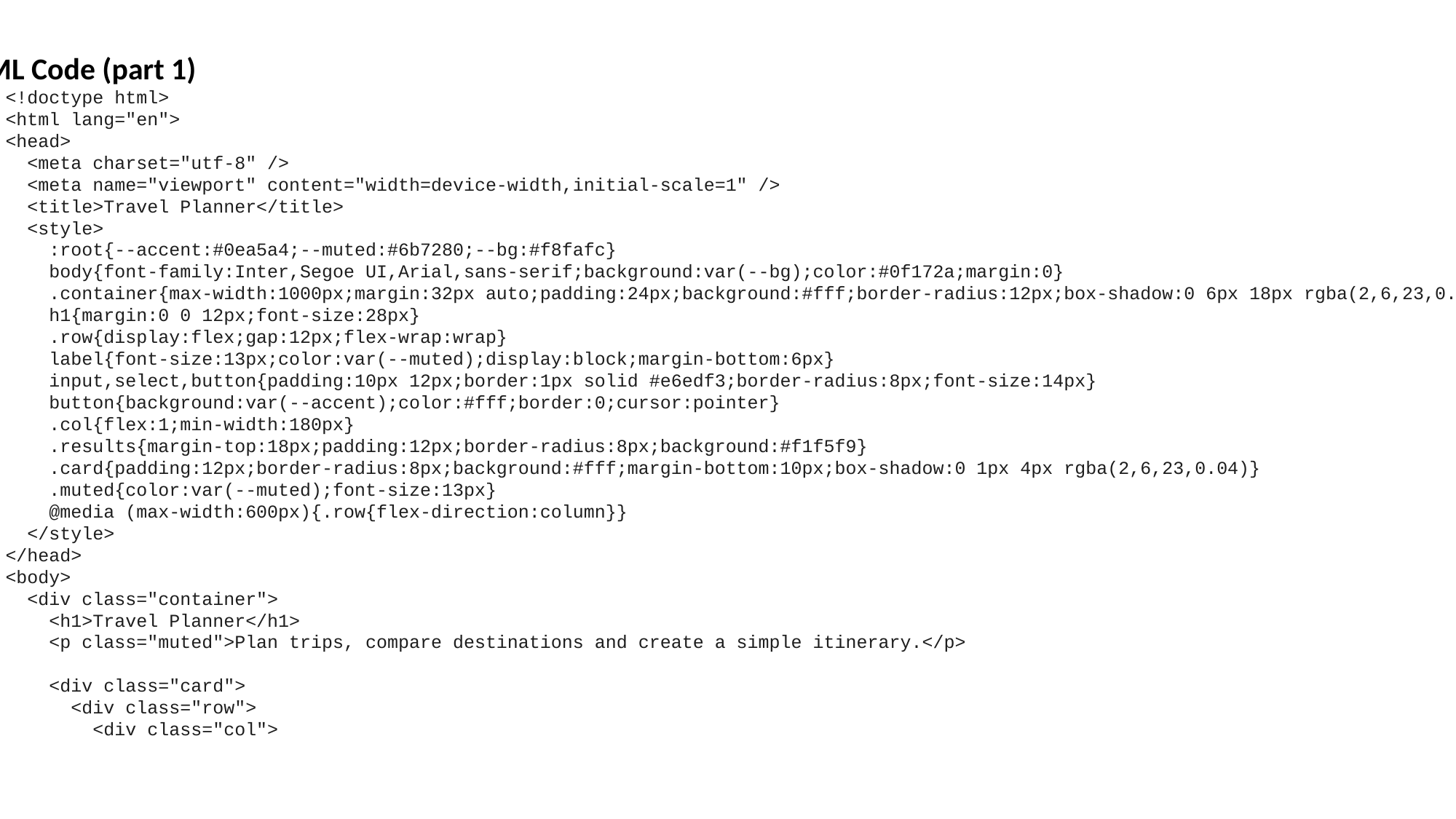

#
HTML Code (part 1)
<!doctype html>
<html lang="en">
<head>
  <meta charset="utf-8" />
  <meta name="viewport" content="width=device-width,initial-scale=1" />
  <title>Travel Planner</title>
  <style>
    :root{--accent:#0ea5a4;--muted:#6b7280;--bg:#f8fafc}
    body{font-family:Inter,Segoe UI,Arial,sans-serif;background:var(--bg);color:#0f172a;margin:0}
    .container{max-width:1000px;margin:32px auto;padding:24px;background:#fff;border-radius:12px;box-shadow:0 6px 18px rgba(2,6,23,0.08)}
    h1{margin:0 0 12px;font-size:28px}
    .row{display:flex;gap:12px;flex-wrap:wrap}
    label{font-size:13px;color:var(--muted);display:block;margin-bottom:6px}
    input,select,button{padding:10px 12px;border:1px solid #e6edf3;border-radius:8px;font-size:14px}
    button{background:var(--accent);color:#fff;border:0;cursor:pointer}
    .col{flex:1;min-width:180px}
    .results{margin-top:18px;padding:12px;border-radius:8px;background:#f1f5f9}
    .card{padding:12px;border-radius:8px;background:#fff;margin-bottom:10px;box-shadow:0 1px 4px rgba(2,6,23,0.04)}
    .muted{color:var(--muted);font-size:13px}
    @media (max-width:600px){.row{flex-direction:column}}
  </style>
</head>
<body>
  <div class="container">
    <h1>Travel Planner</h1>
    <p class="muted">Plan trips, compare destinations and create a simple itinerary.</p>
    <div class="card">
      <div class="row">
        <div class="col">